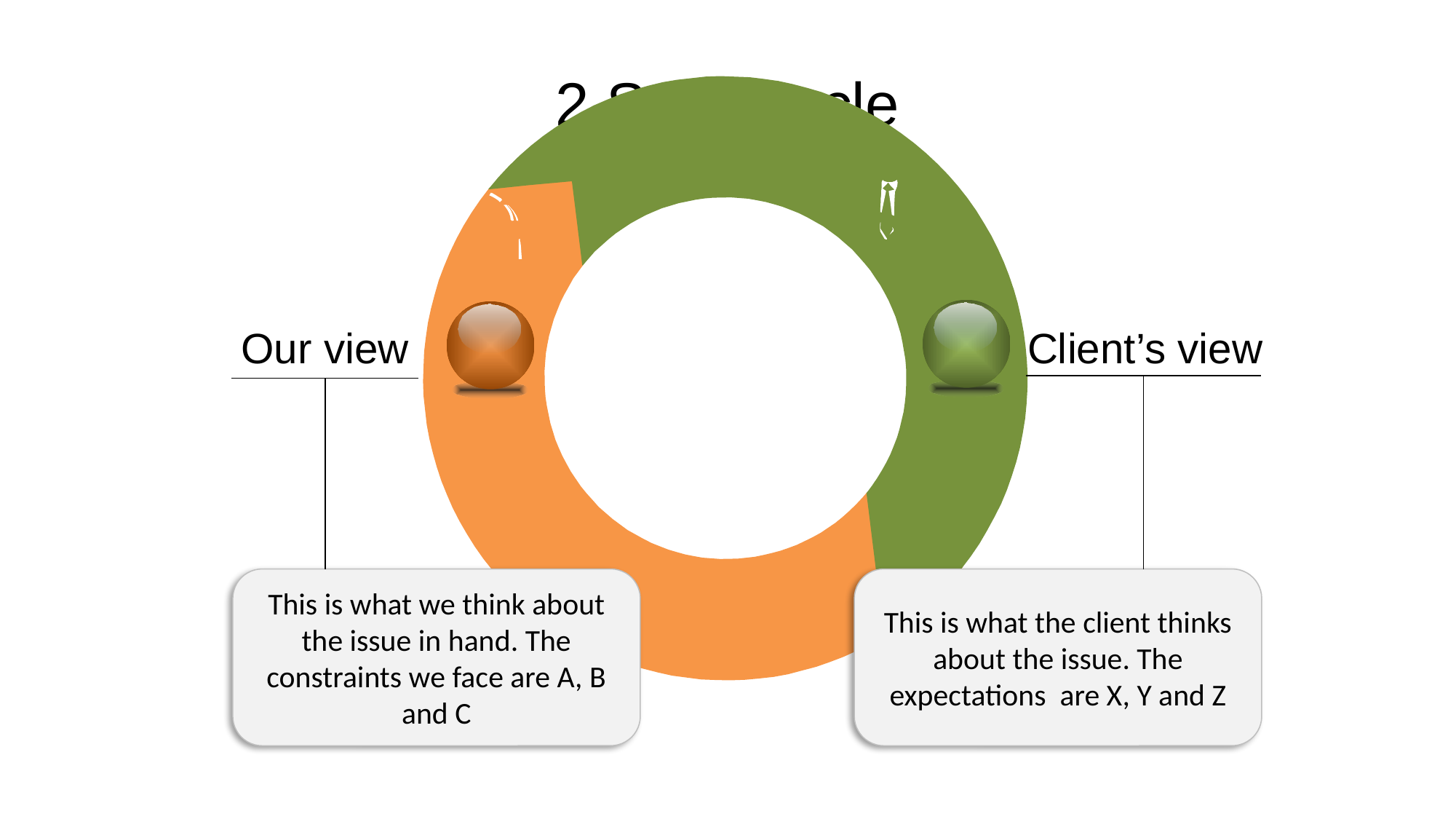

# 2 Step Cycle

Client’s view
This is what the client thinks about the issue. The expectations  are X, Y and Z

Our view
This is what we think about the issue in hand. The constraints we face are A, B and C